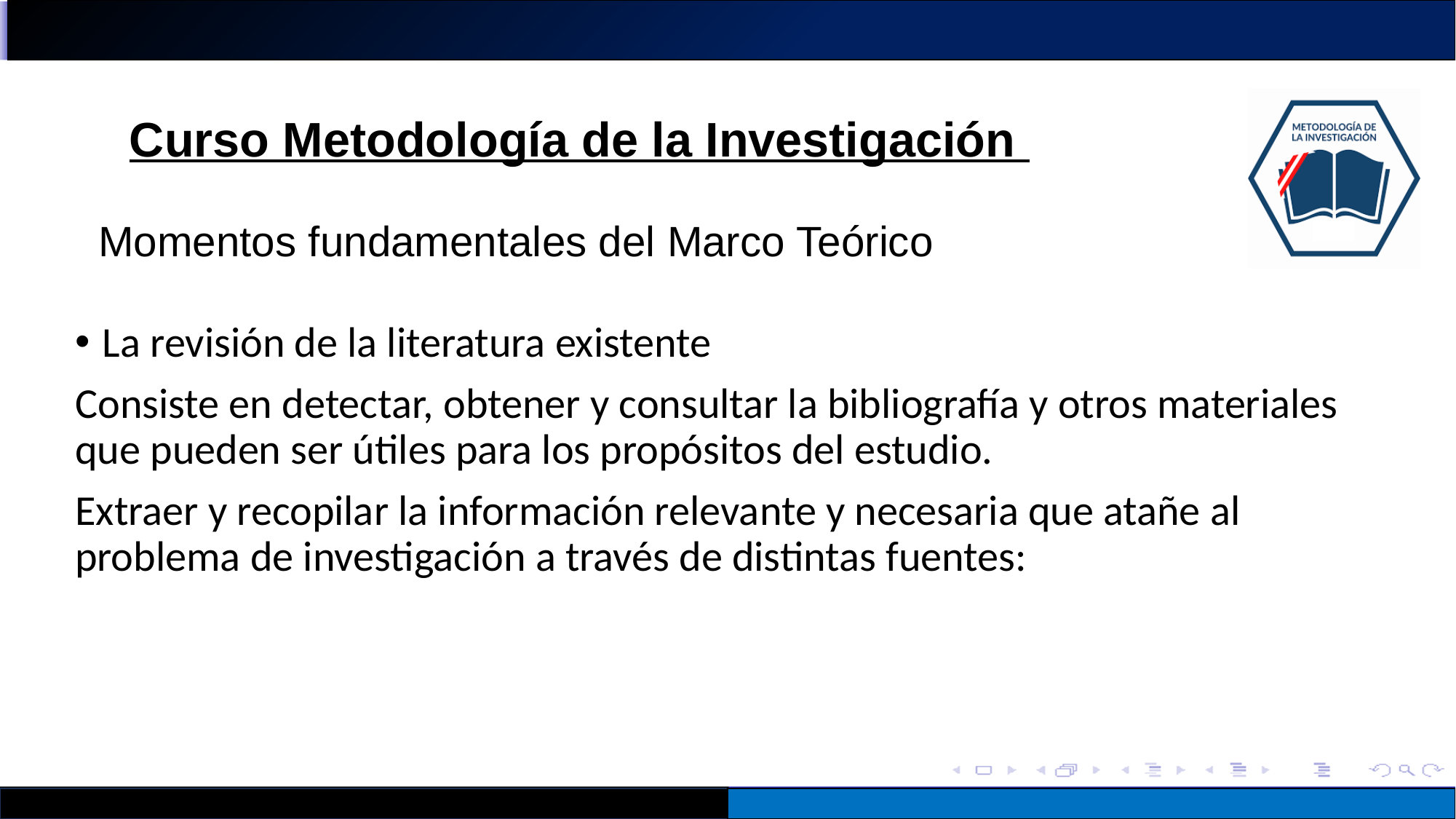

Curso Metodología de la Investigación
Momentos fundamentales del Marco Teórico
La revisión de la literatura existente
Consiste en detectar, obtener y consultar la bibliografía y otros materiales que pueden ser útiles para los propósitos del estudio.
Extraer y recopilar la información relevante y necesaria que atañe al problema de investigación a través de distintas fuentes: